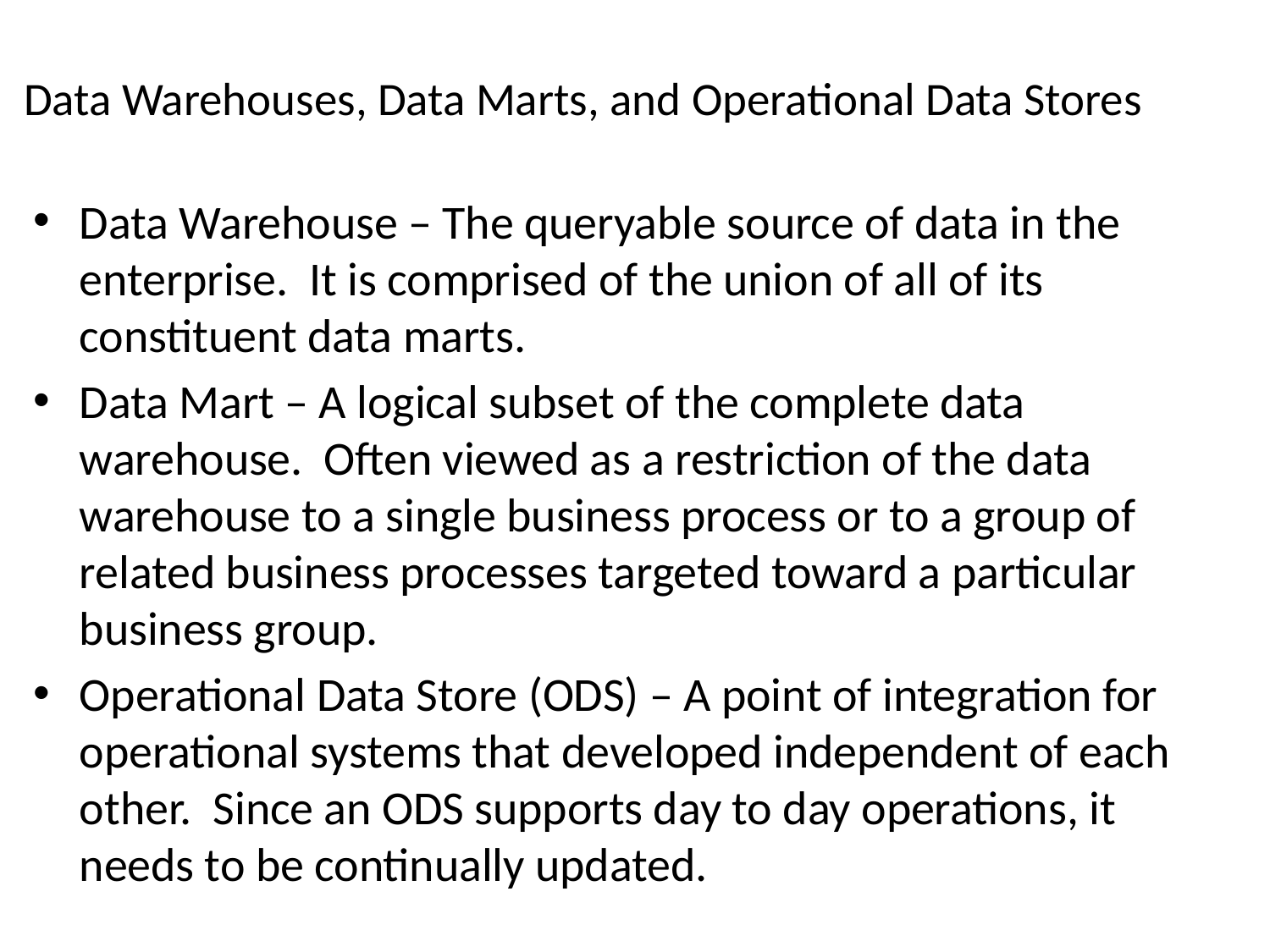

# Data Warehouses, Data Marts, and Operational Data Stores
Data Warehouse – The queryable source of data in the enterprise.  It is comprised of the union of all of its constituent data marts.
Data Mart – A logical subset of the complete data warehouse.  Often viewed as a restriction of the data warehouse to a single business process or to a group of related business processes targeted toward a particular business group.
Operational Data Store (ODS) – A point of integration for operational systems that developed independent of each other.  Since an ODS supports day to day operations, it needs to be continually updated.